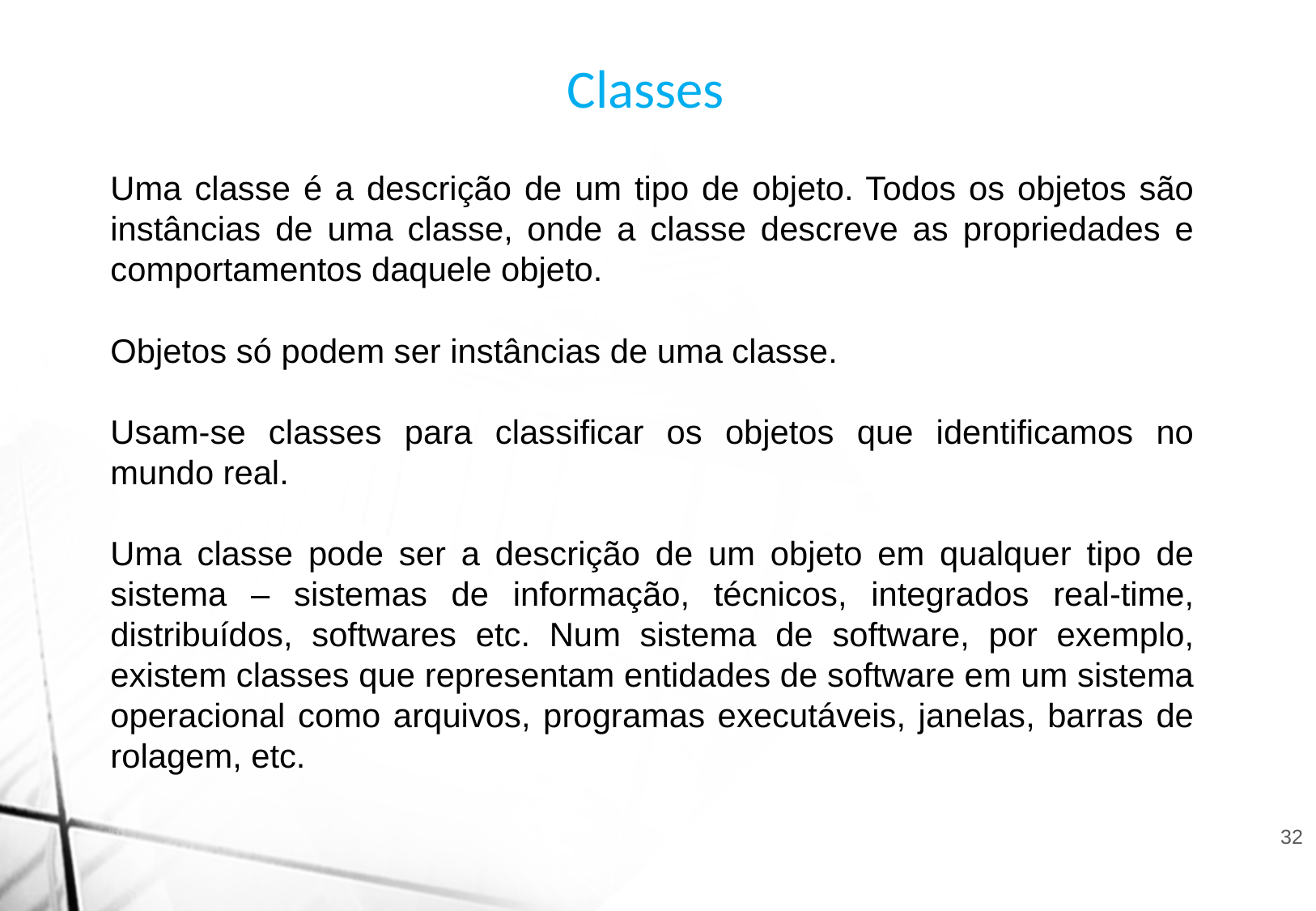

Classes
Uma classe é a descrição de um tipo de objeto. Todos os objetos são instâncias de uma classe, onde a classe descreve as propriedades e comportamentos daquele objeto.

Objetos só podem ser instâncias de uma classe.

Usam-se classes para classificar os objetos que identificamos no mundo real.

Uma classe pode ser a descrição de um objeto em qualquer tipo de sistema – sistemas de informação, técnicos, integrados real-time, distribuídos, softwares etc. Num sistema de software, por exemplo, existem classes que representam entidades de software em um sistema operacional como arquivos, programas executáveis, janelas, barras de rolagem, etc.
32